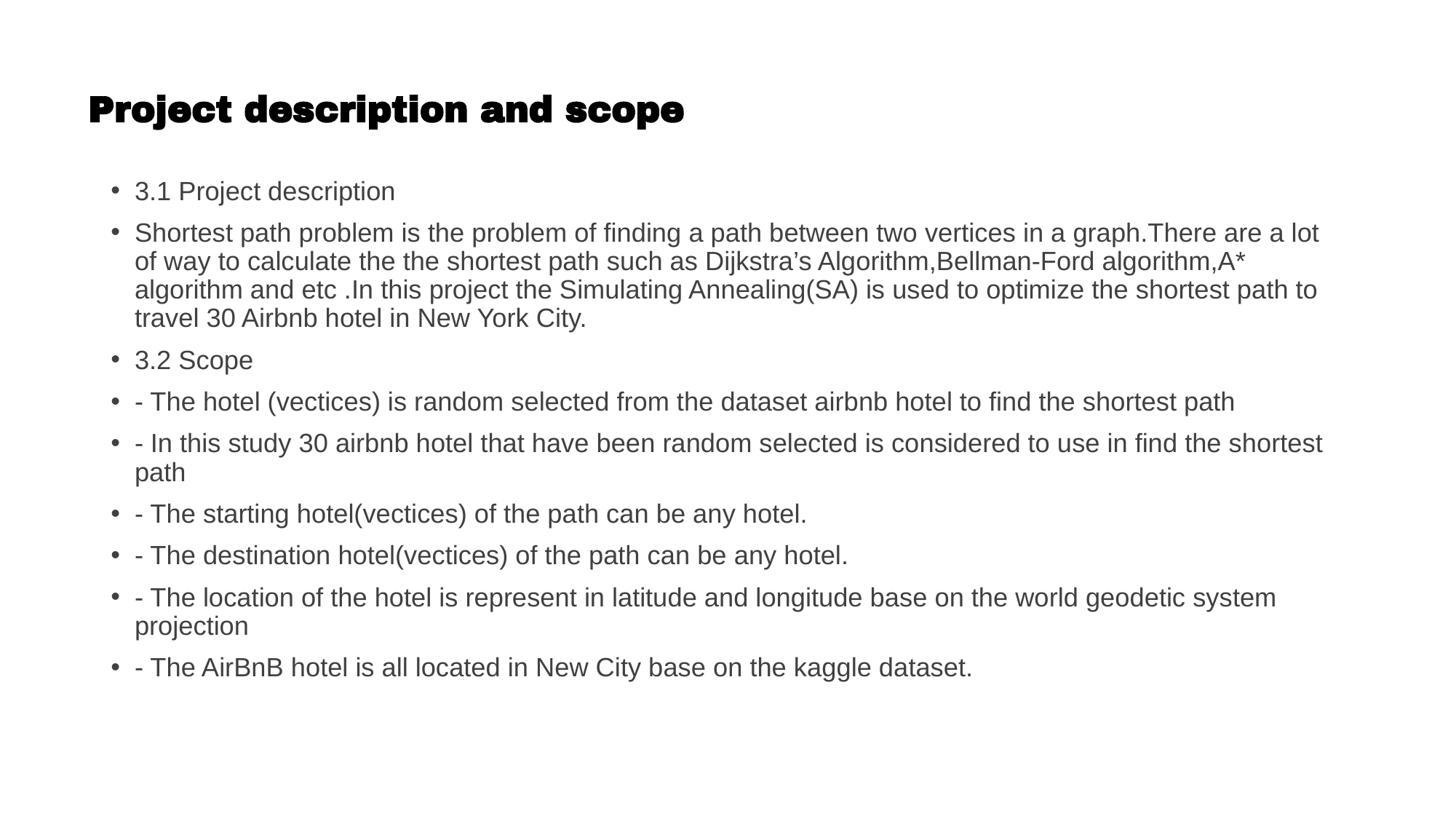

# Project description and scope
3.1 Project description
Shortest path problem is the problem of finding a path between two vertices in a graph.There are a lot of way to calculate the the shortest path such as Dijkstra’s Algorithm,Bellman-Ford algorithm,A* algorithm and etc .In this project the Simulating Annealing(SA) is used to optimize the shortest path to travel 30 Airbnb hotel in New York City.
3.2 Scope
- The hotel (vectices) is random selected from the dataset airbnb hotel to find the shortest path
- In this study 30 airbnb hotel that have been random selected is considered to use in find the shortest path
- The starting hotel(vectices) of the path can be any hotel.
- The destination hotel(vectices) of the path can be any hotel.
- The location of the hotel is represent in latitude and longitude base on the world geodetic system projection
- The AirBnB hotel is all located in New City base on the kaggle dataset.